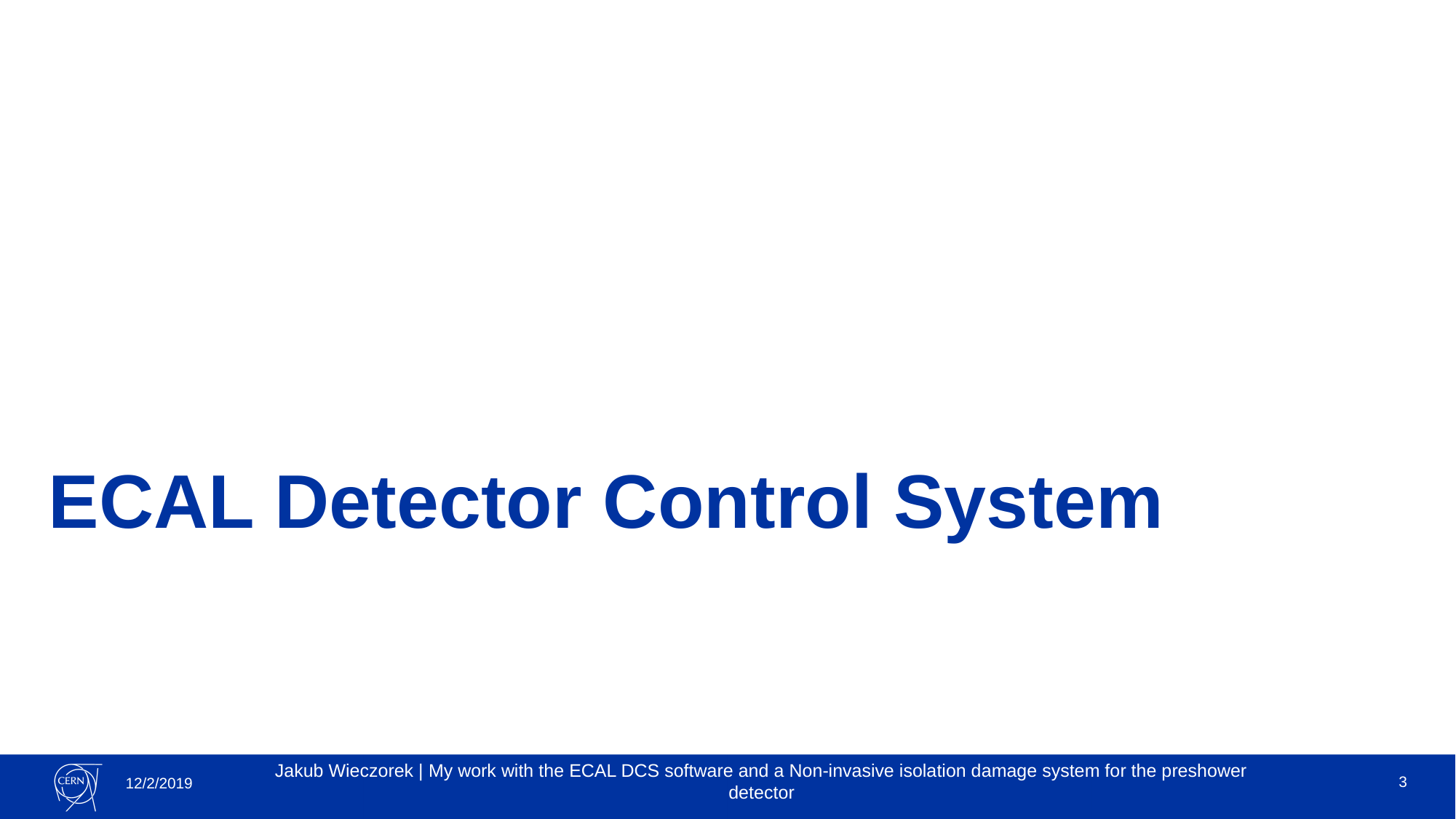

# ECAL Detector Control System

Jakub Wieczorek | My work with the ECAL DCS software and a Non-invasive isolation damage system for the preshower detector
3
12/2/2019